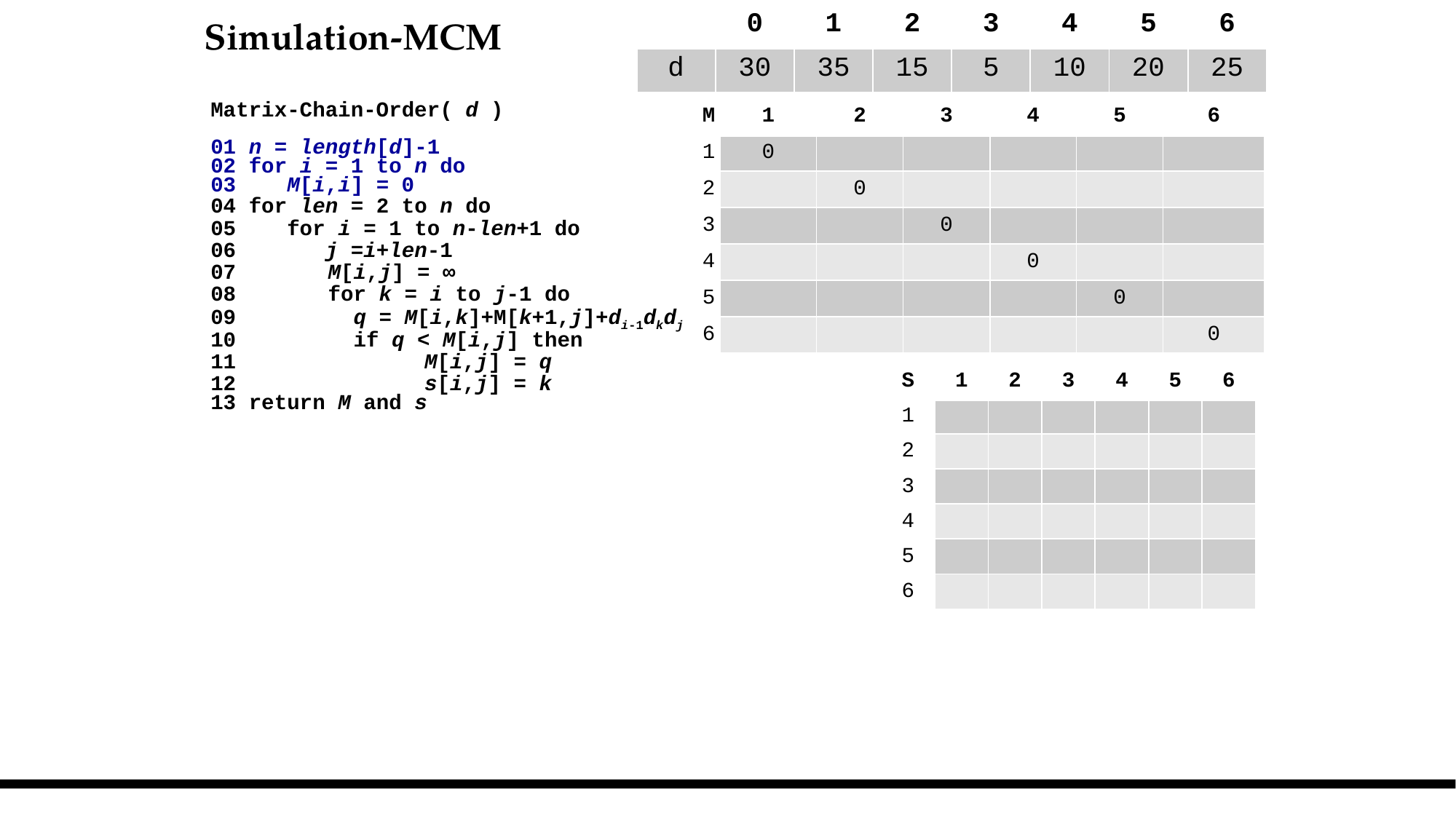

|  | 0 | 1 | 2 | 3 | 4 | 5 | 6 |
| --- | --- | --- | --- | --- | --- | --- | --- |
| d | 30 | 35 | 15 | 5 | 10 | 20 | 25 |
# Simulation-MCM
| M | 1 | 2 | 3 | 4 | 5 | 6 |
| --- | --- | --- | --- | --- | --- | --- |
| 1 | 0 |  |  |  |  |  |
| 2 |  | 0 |  |  |  |  |
| 3 |  |  | 0 |  |  |  |
| 4 |  |  |  | 0 |  |  |
| 5 |  |  |  |  | 0 |  |
| 6 |  |  |  |  |  | 0 |
Matrix-Chain-Order( d )

01 n = length[d]-1
02 for i = 1 to n do
03    M[i,i] = 0
04 for len = 2 to n do
05    for i = 1 to n-len+1 do
06       j =i+len-1
07 	      M[i,j] = ∞
08 	      for k = i to j-1 do
09 	        q = M[i,k]+M[k+1,j]+di-1dkdj
10 	        if q < M[i,j] then
11 		     M[i,j] = q
12 		     s[i,j] = k
13 return M and s
| S | 1 | 2 | 3 | 4 | 5 | 6 |
| --- | --- | --- | --- | --- | --- | --- |
| 1 |  |  |  |  |  |  |
| 2 |  |  |  |  |  |  |
| 3 |  |  |  |  |  |  |
| 4 |  |  |  |  |  |  |
| 5 |  |  |  |  |  |  |
| 6 |  |  |  |  |  |  |